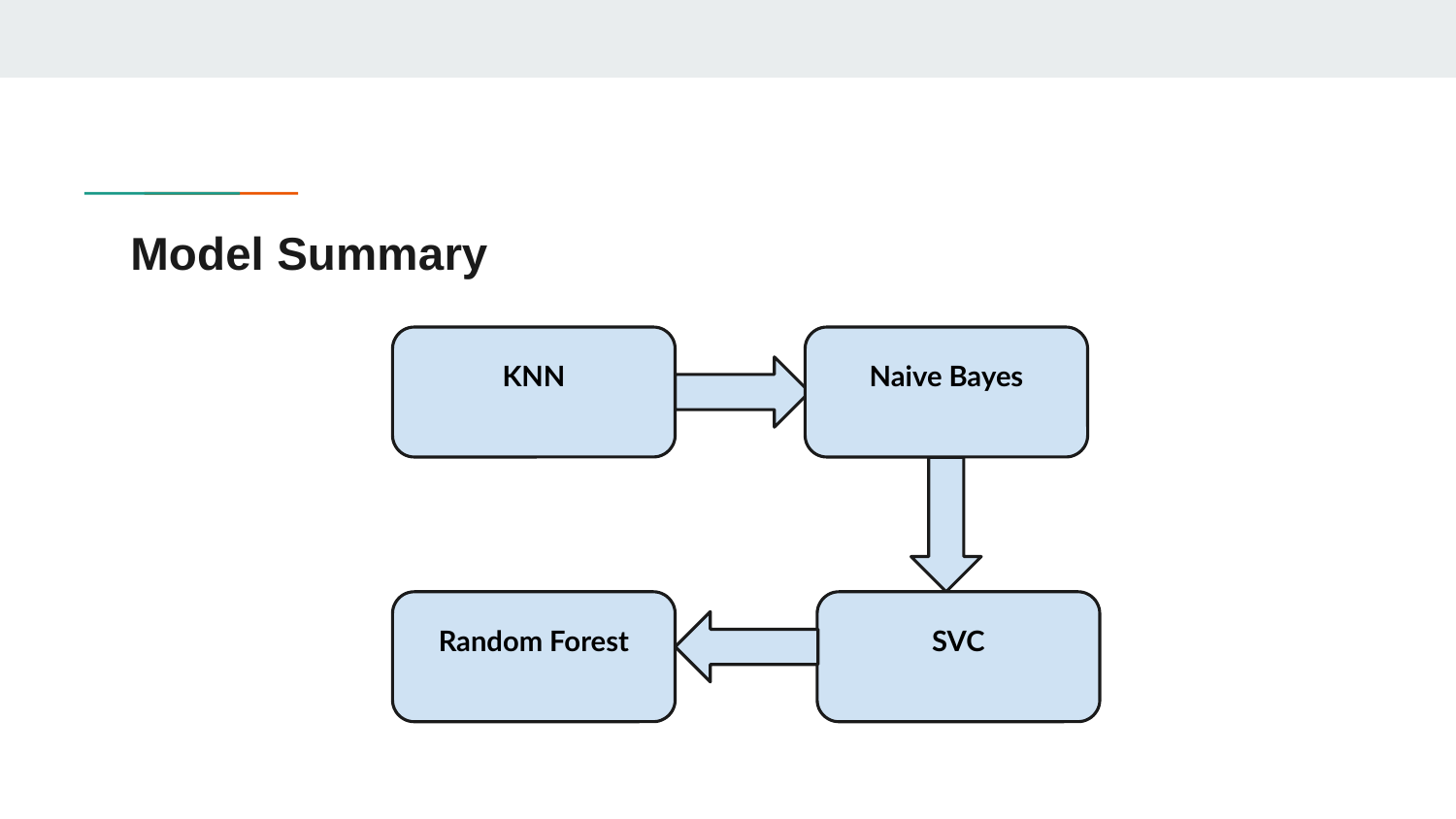

# Model Summary
KNN

Naive Bayes

Random Forest

SVC